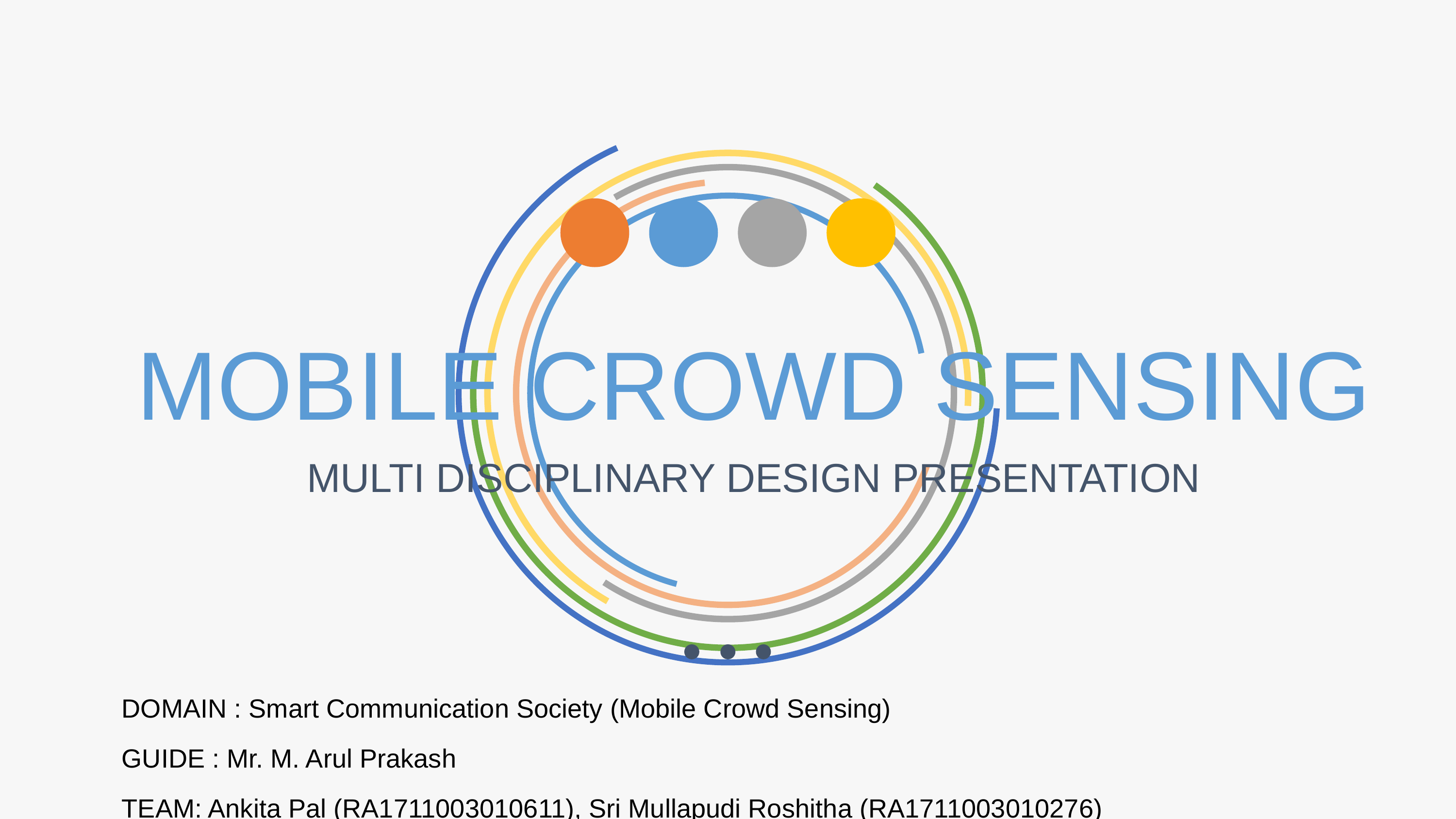

# MOBILE CROWD SENSING
MULTI DISCIPLINARY DESIGN PRESENTATION
DOMAIN : Smart Communication Society (Mobile Crowd Sensing)
GUIDE : Mr. M. Arul Prakash
TEAM: Ankita Pal (RA1711003010611), Sri Mullapudi Roshitha (RA1711003010276)